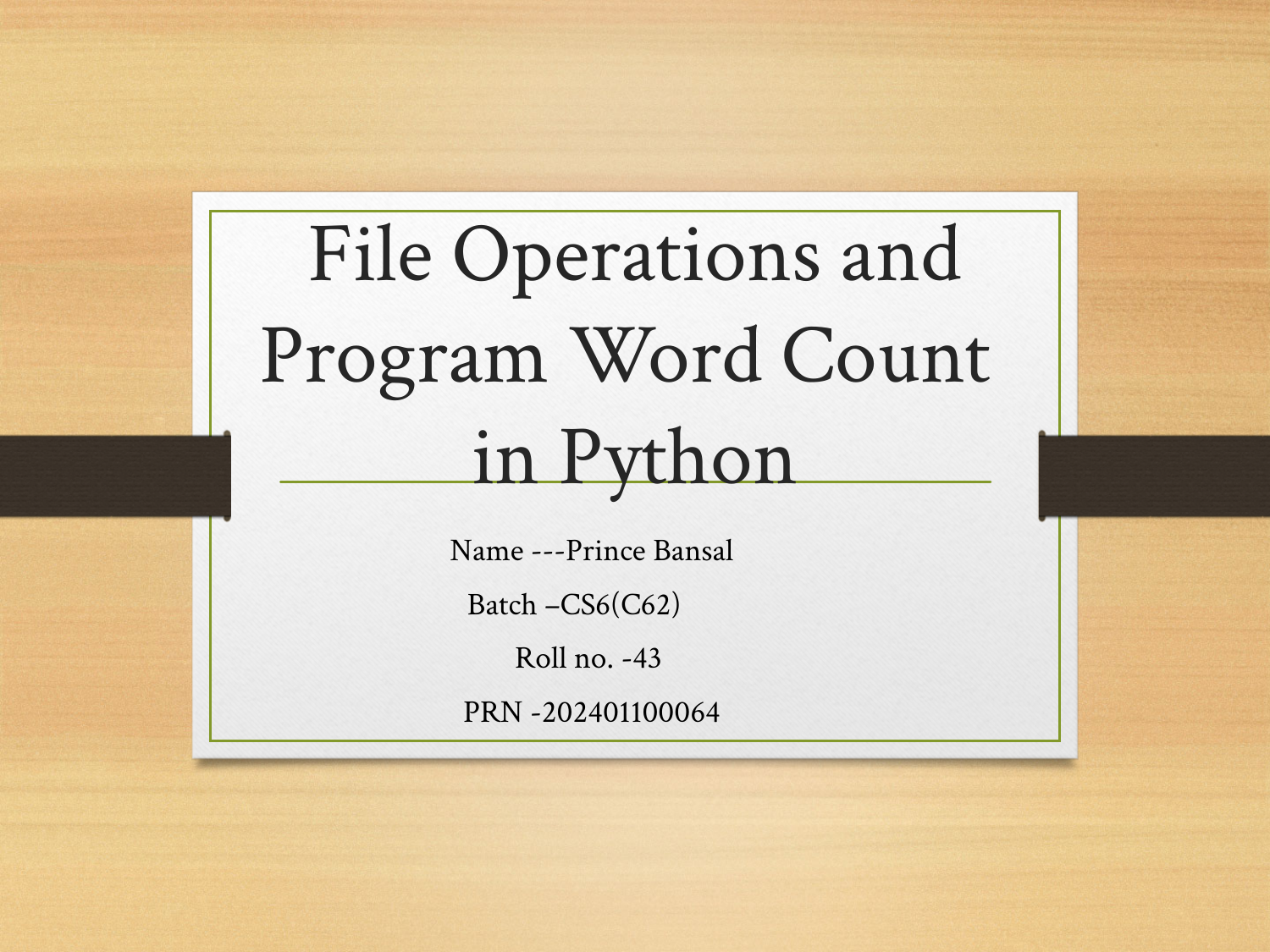

# File Operations and Program Word Count  in Python

Name ---Prince Bansal
Batch –CS6(C62)
Roll no. -43
PRN -202401100064